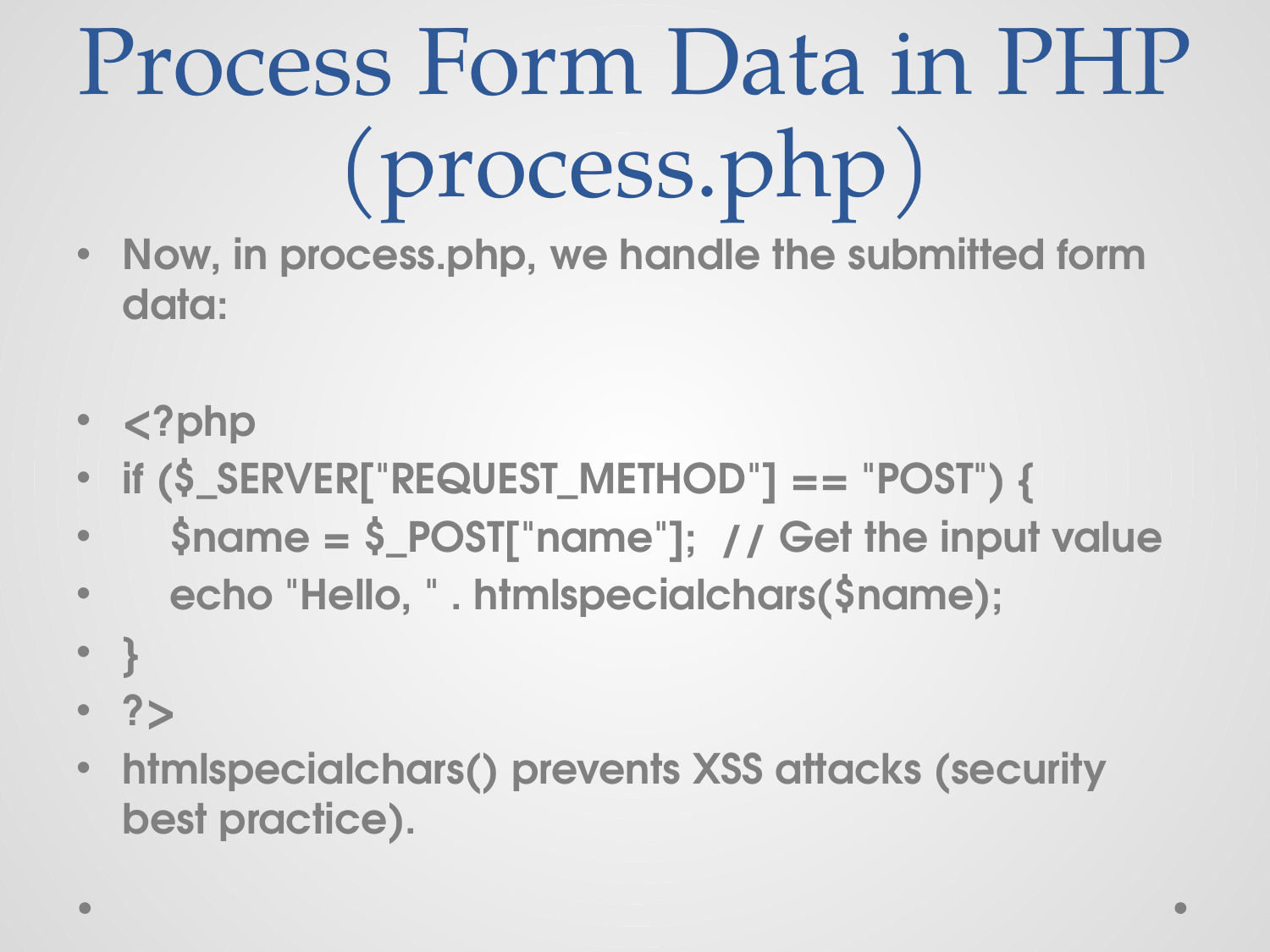

# Process Form Data in PHP (process.php)
Now, in process.php, we handle the submitted form data:

<?php
if ($_SERVER["REQUEST_METHOD"] == "POST") {
    $name = $_POST["name"];  // Get the input value
    echo "Hello, " . htmlspecialchars($name);
}
?>
htmlspecialchars() prevents XSS attacks (security best practice).